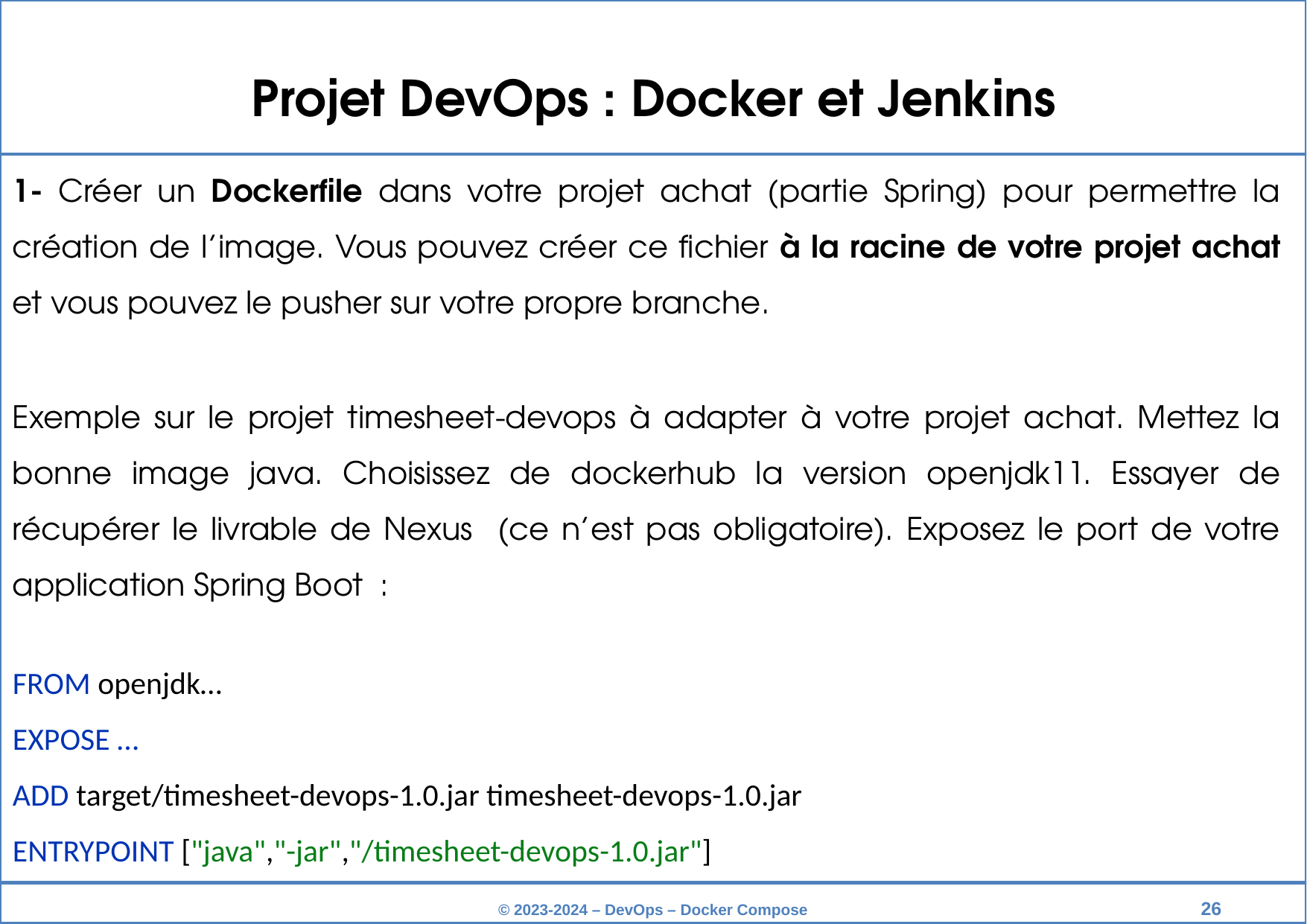

Projet DevOps : Docker et Jenkins
1- Créer un Dockerfile dans votre projet achat (partie Spring) pour permettre la création de l’image. Vous pouvez créer ce fichier à la racine de votre projet achat et vous pouvez le pusher sur votre propre branche.

Exemple sur le projet timesheet-devops à adapter à votre projet achat. Mettez la bonne image java. Choisissez de dockerhub la version openjdk11. Essayer de récupérer le livrable de Nexus  (ce n’est pas obligatoire). Exposez le port de votre application Spring Boot  :

FROM openjdk…
EXPOSE …
ADD target/timesheet-devops-1.0.jar timesheet-devops-1.0.jar
ENTRYPOINT ["java","-jar","/timesheet-devops-1.0.jar"]
26